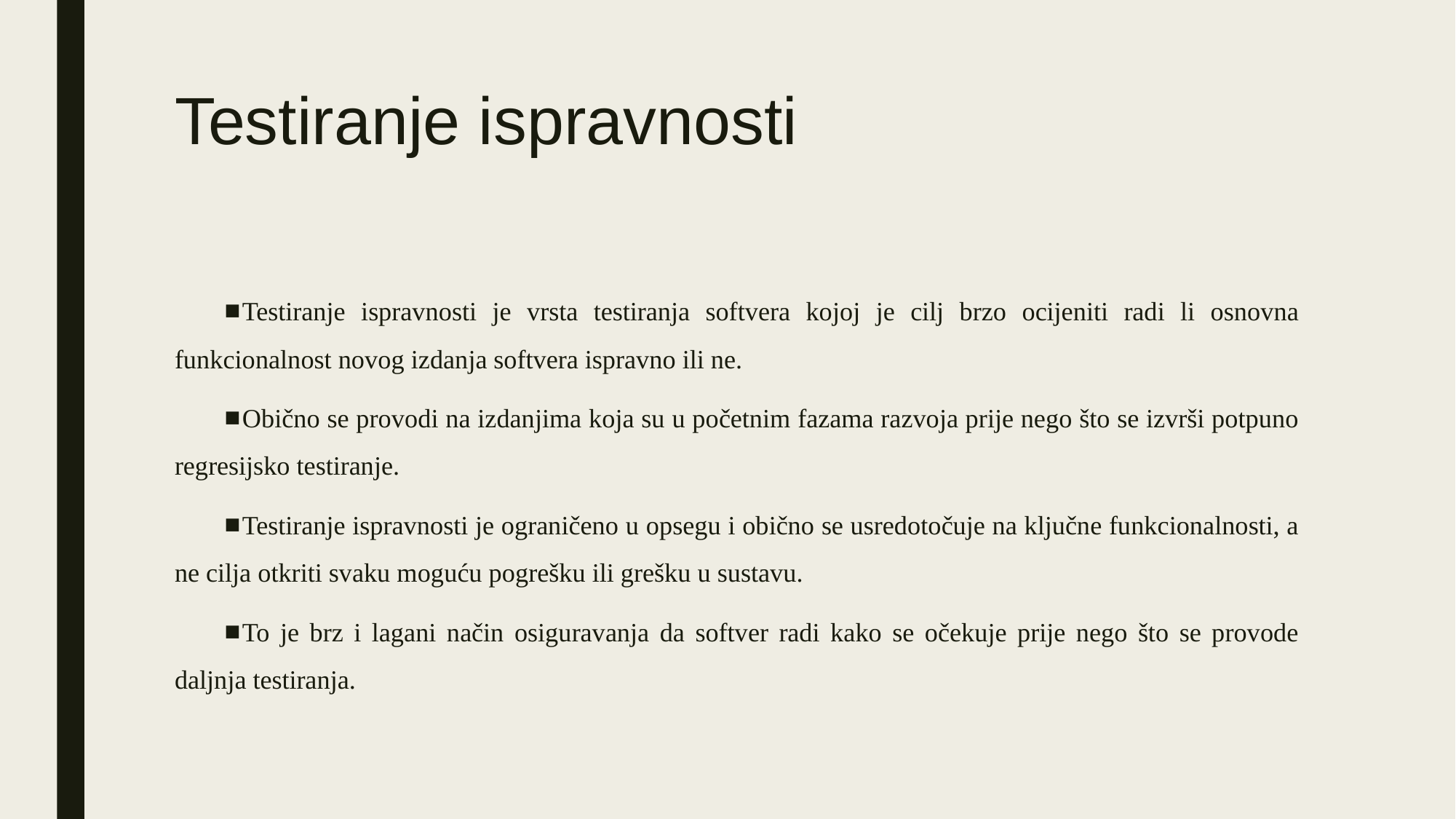

# Testiranje ispravnosti
Testiranje ispravnosti je vrsta testiranja softvera kojoj je cilj brzo ocijeniti radi li osnovna funkcionalnost novog izdanja softvera ispravno ili ne.
Obično se provodi na izdanjima koja su u početnim fazama razvoja prije nego što se izvrši potpuno regresijsko testiranje.
Testiranje ispravnosti je ograničeno u opsegu i obično se usredotočuje na ključne funkcionalnosti, a ne cilja otkriti svaku moguću pogrešku ili grešku u sustavu.
To je brz i lagani način osiguravanja da softver radi kako se očekuje prije nego što se provode daljnja testiranja.